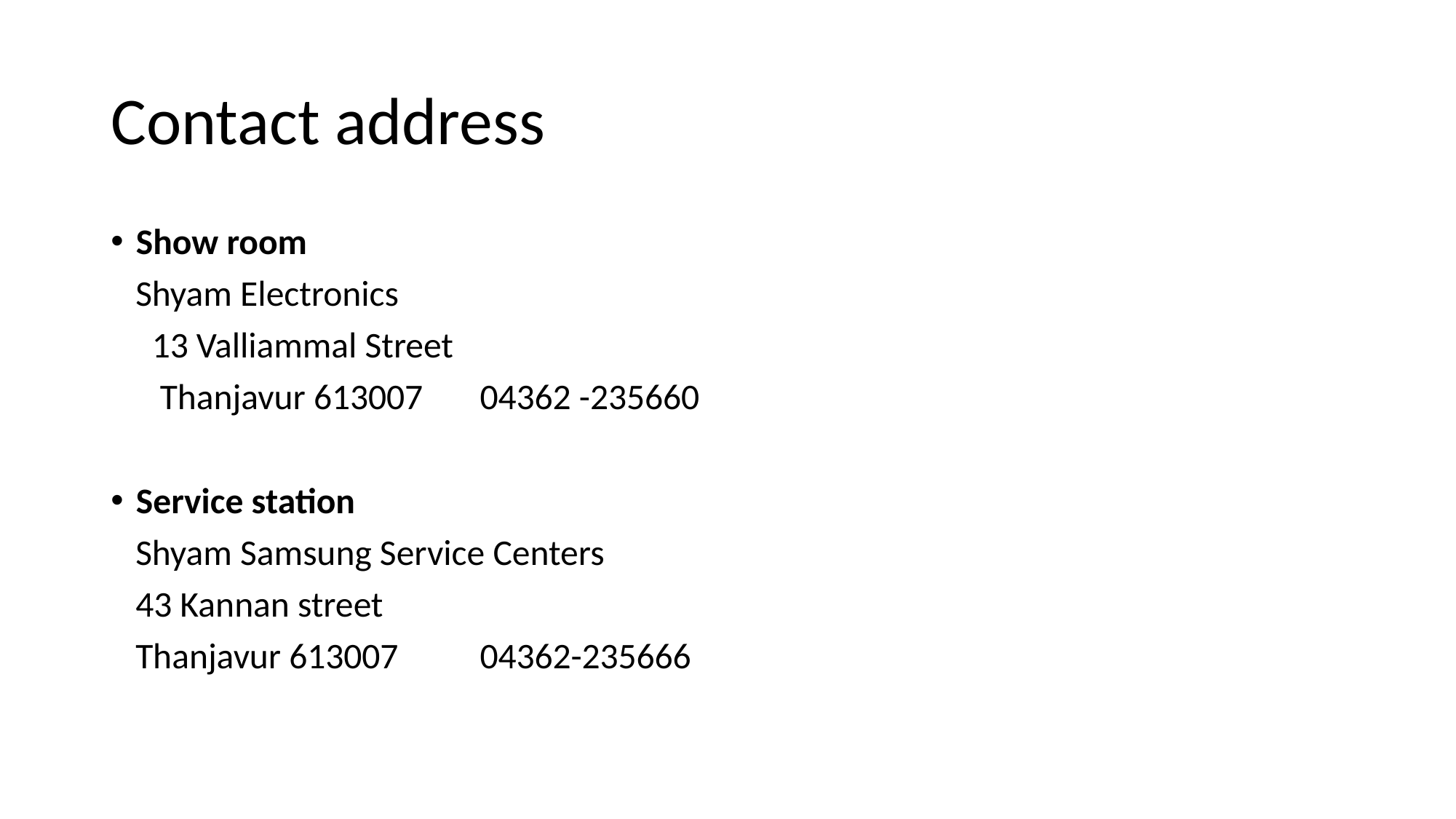

# Contact address
Show room
   Shyam Electronics
     13 Valliammal Street
      Thanjavur 613007       04362 -235660

Service station
   Shyam Samsung Service Centers
   43 Kannan street
   Thanjavur 613007          04362-235666